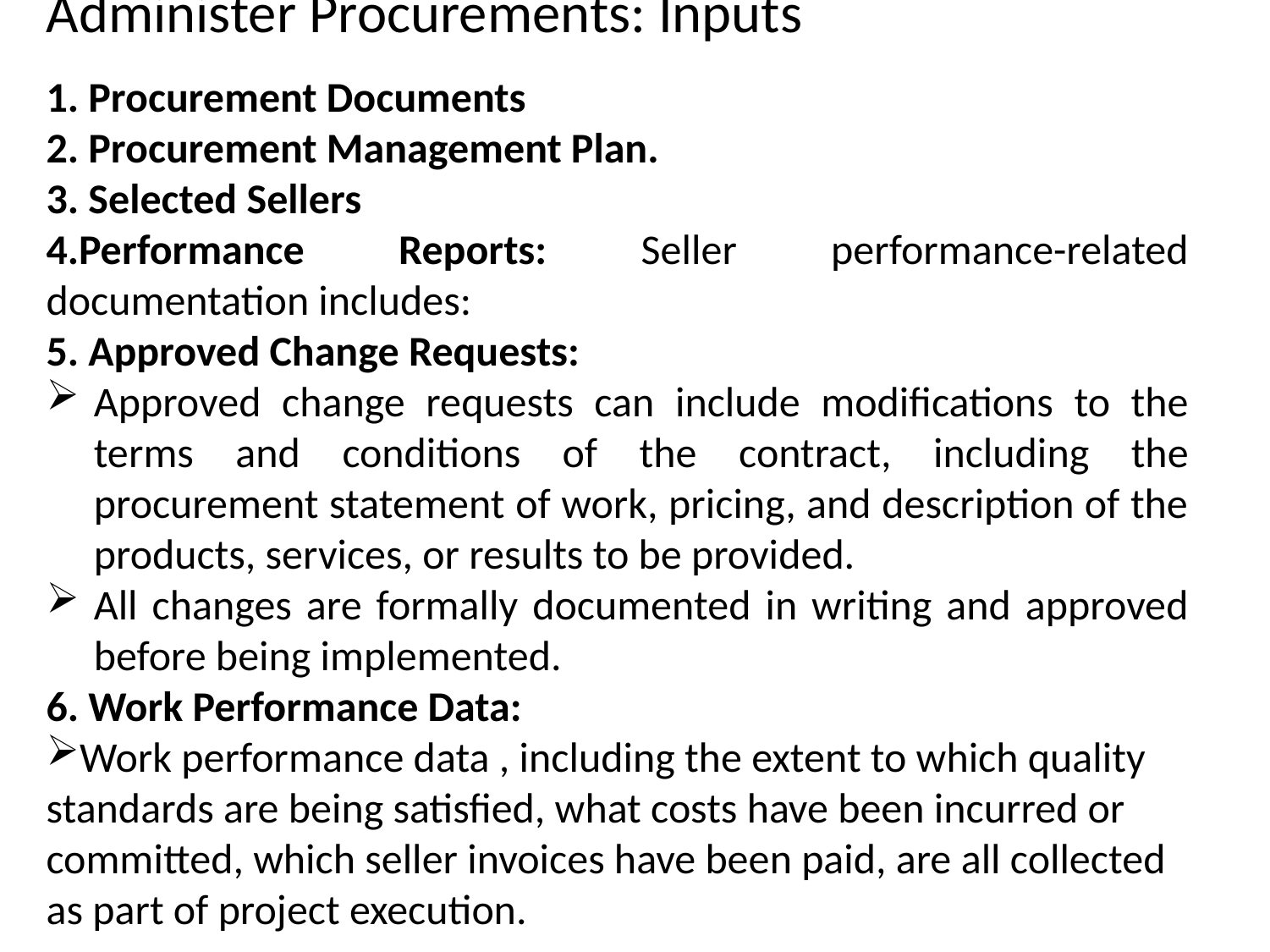

# Administer Procurements: Inputs
1. Procurement Documents
2. Procurement Management Plan.
3. Selected Sellers
4.Performance Reports: Seller performance-related documentation includes:
5. Approved Change Requests:
Approved change requests can include modifications to the terms and conditions of the contract, including the procurement statement of work, pricing, and description of the products, services, or results to be provided.
All changes are formally documented in writing and approved before being implemented.
6. Work Performance Data:
Work performance data , including the extent to which quality standards are being satisfied, what costs have been incurred or committed, which seller invoices have been paid, are all collected as part of project execution.